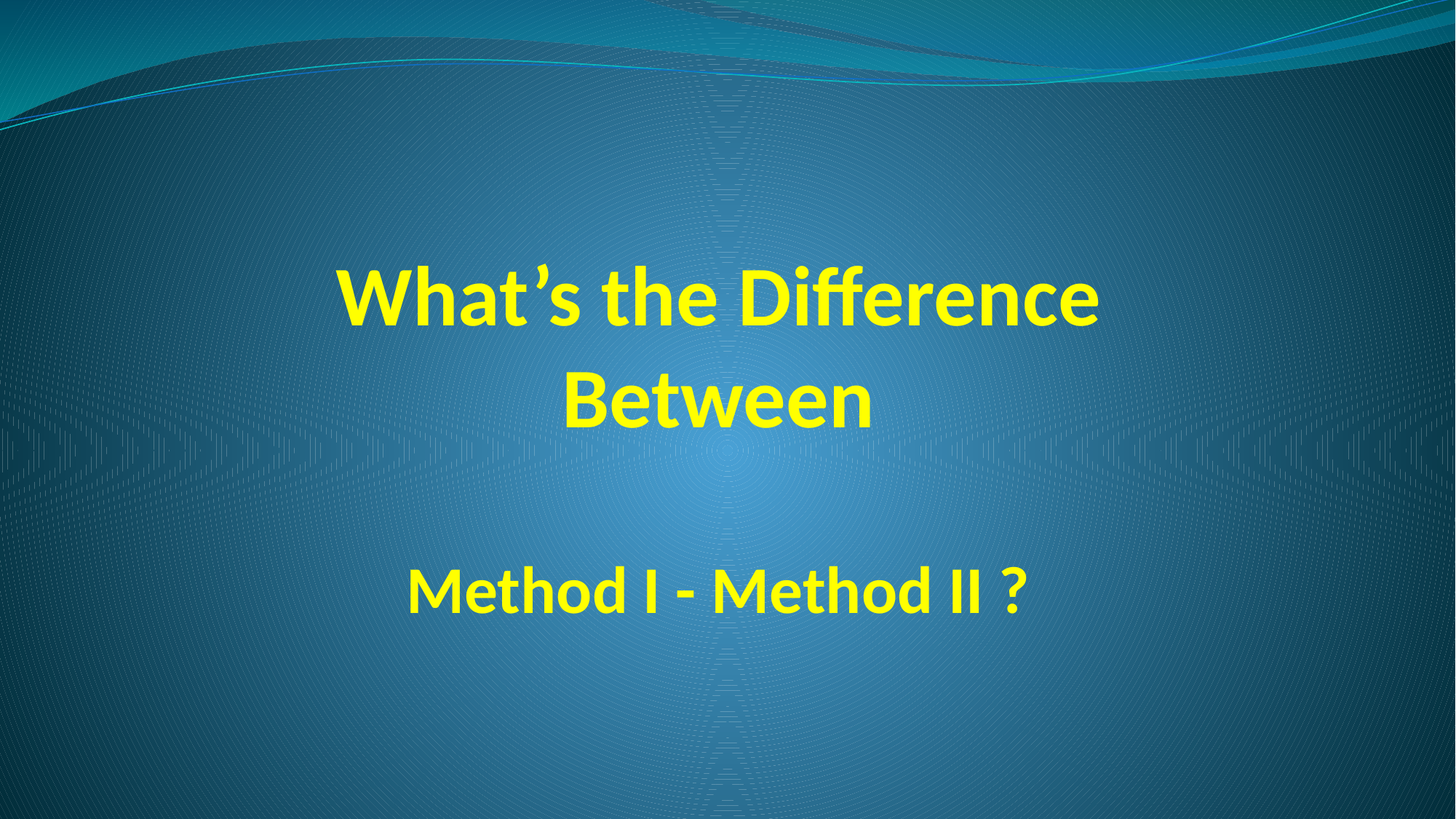

# What’s the Difference Between Method I - Method II ?